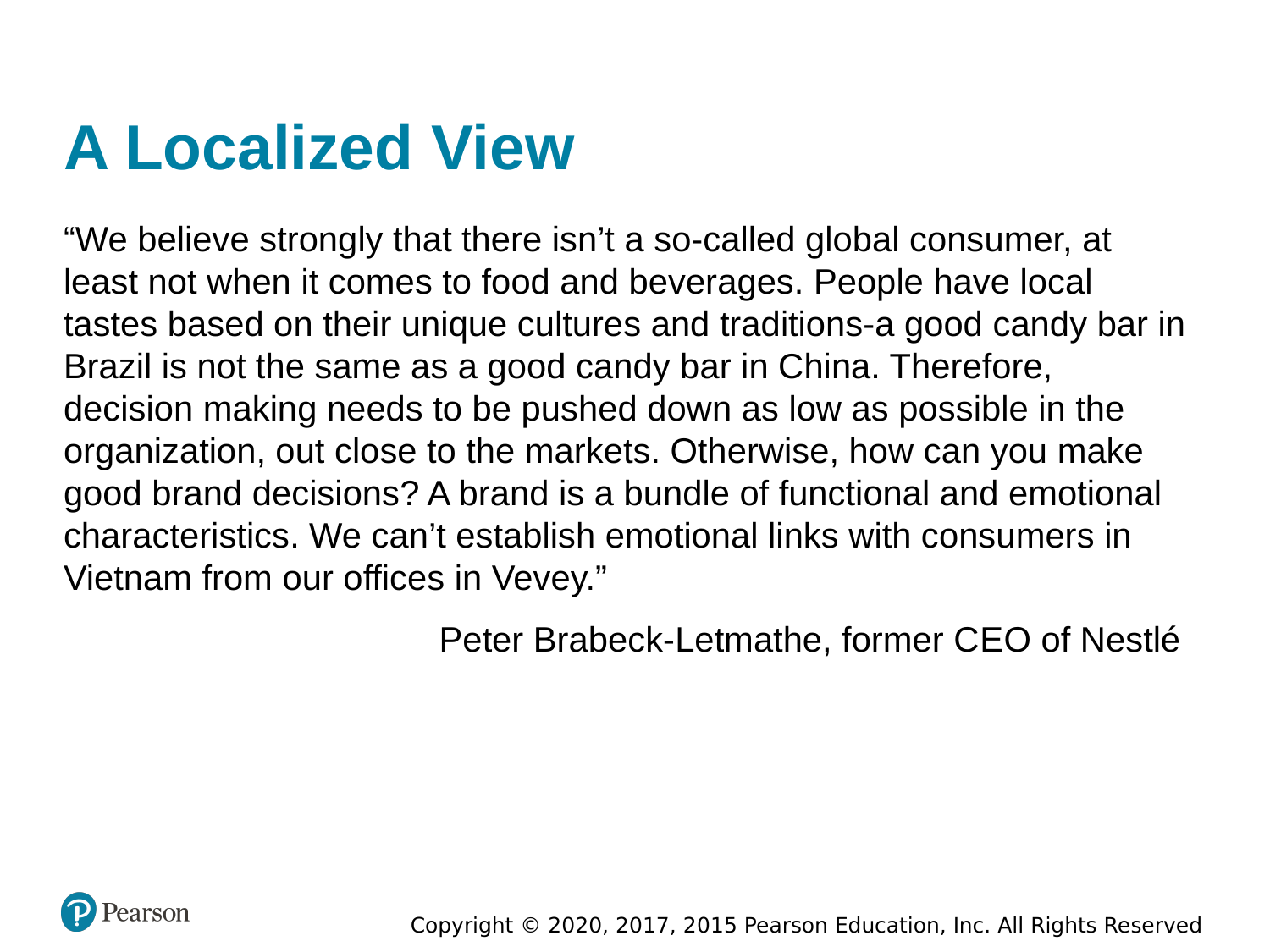

# A Localized View
“We believe strongly that there isn’t a so-called global consumer, at least not when it comes to food and beverages. People have local tastes based on their unique cultures and traditions-a good candy bar in Brazil is not the same as a good candy bar in China. Therefore, decision making needs to be pushed down as low as possible in the organization, out close to the markets. Otherwise, how can you make good brand decisions? A brand is a bundle of functional and emotional characteristics. We can’t establish emotional links with consumers in Vietnam from our offices in Vevey.”
Peter Brabeck-Letmathe, former C E O of Nestlé